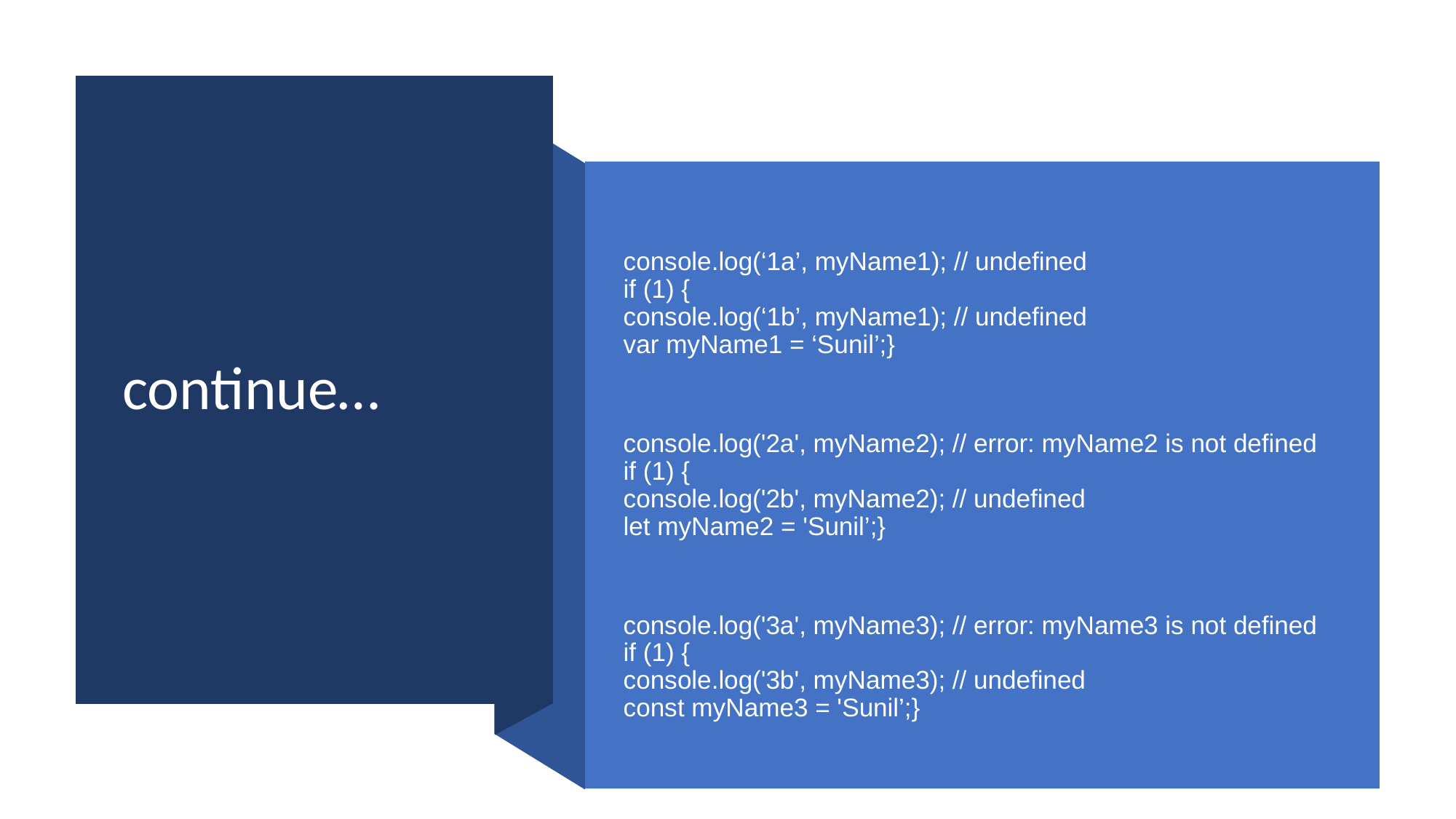

# continue…

console.log(‘1a’, myName1); // undefined
if (1) {
console.log(‘1b’, myName1); // undefined
var myName1 = ‘Sunil’;}

console.log('2a', myName2); // error: myName2 is not defined
if (1) {
console.log('2b', myName2); // undefined
let myName2 = 'Sunil’;}

console.log('3a', myName3); // error: myName3 is not defined
if (1) {
console.log('3b', myName3); // undefined
const myName3 = 'Sunil’;}